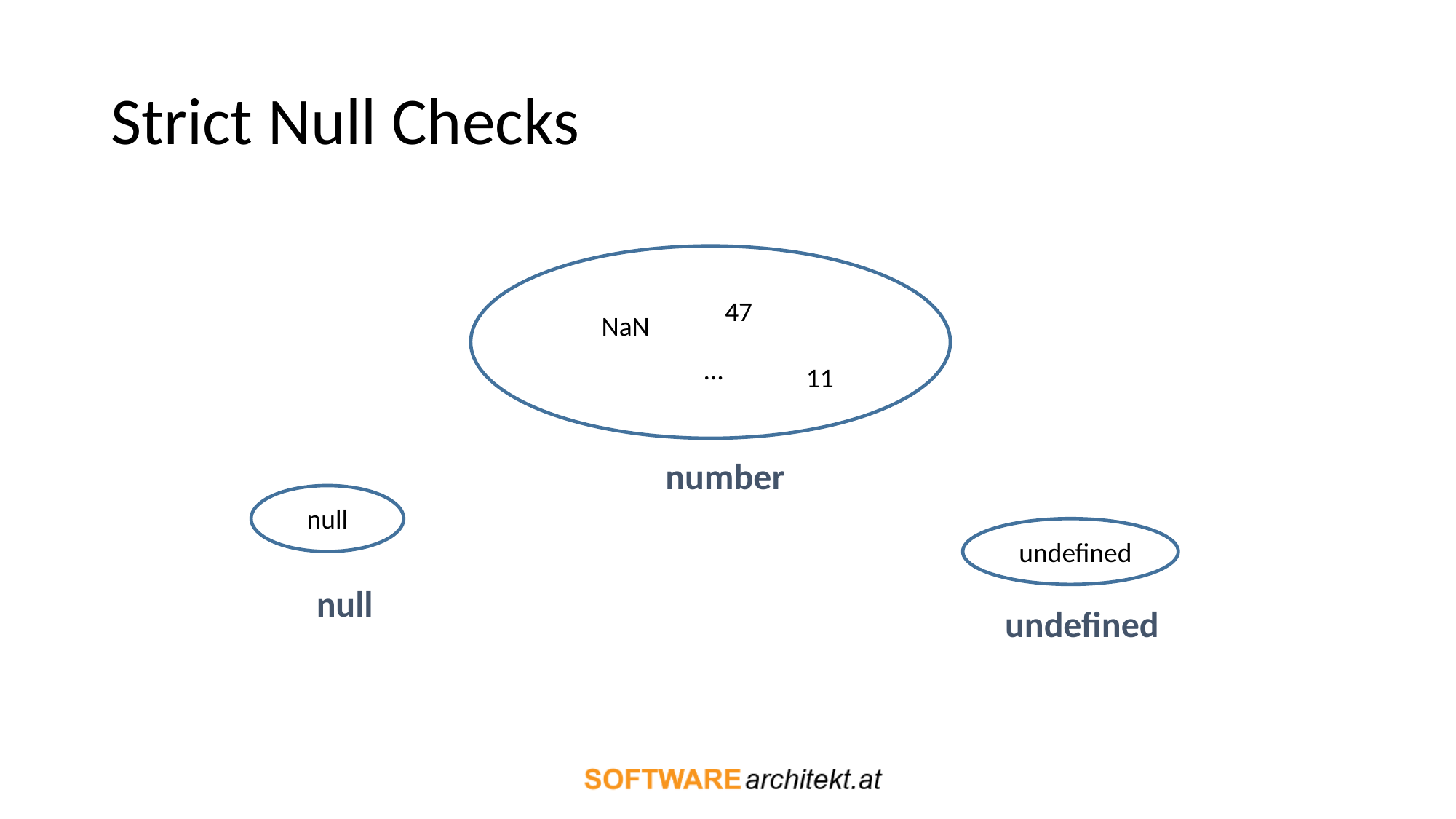

# Strict Null Checks

47
NaN
…
11
number

null

undefined
null
undefined